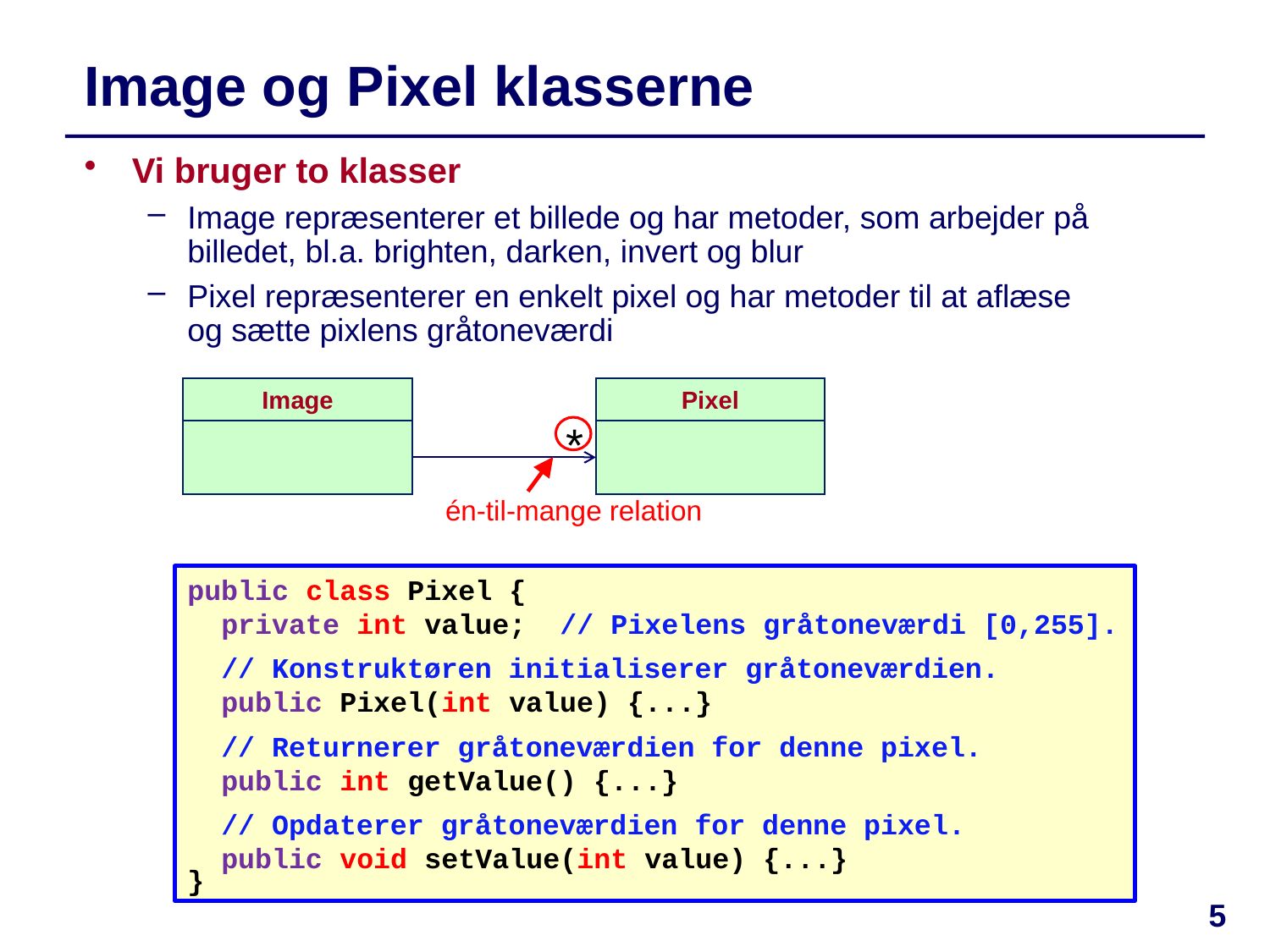

# Image og Pixel klasserne
Vi bruger to klasser
Image repræsenterer et billede og har metoder, som arbejder på billedet, bl.a. brighten, darken, invert og blur
Pixel repræsenterer en enkelt pixel og har metoder til at aflæse og sætte pixlens gråtoneværdi
Image

Pixel

*

 én-til-mange relation
public class Pixel {
  private int value;  // Pixelens gråtoneværdi [0,255].
  // Konstruktøren initialiserer gråtoneværdien.
  public Pixel(int value) {...}
  // Returnerer gråtoneværdien for denne pixel.
  public int getValue() {...}
  // Opdaterer gråtoneværdien for denne pixel.
  public void setValue(int value) {...}
}
5